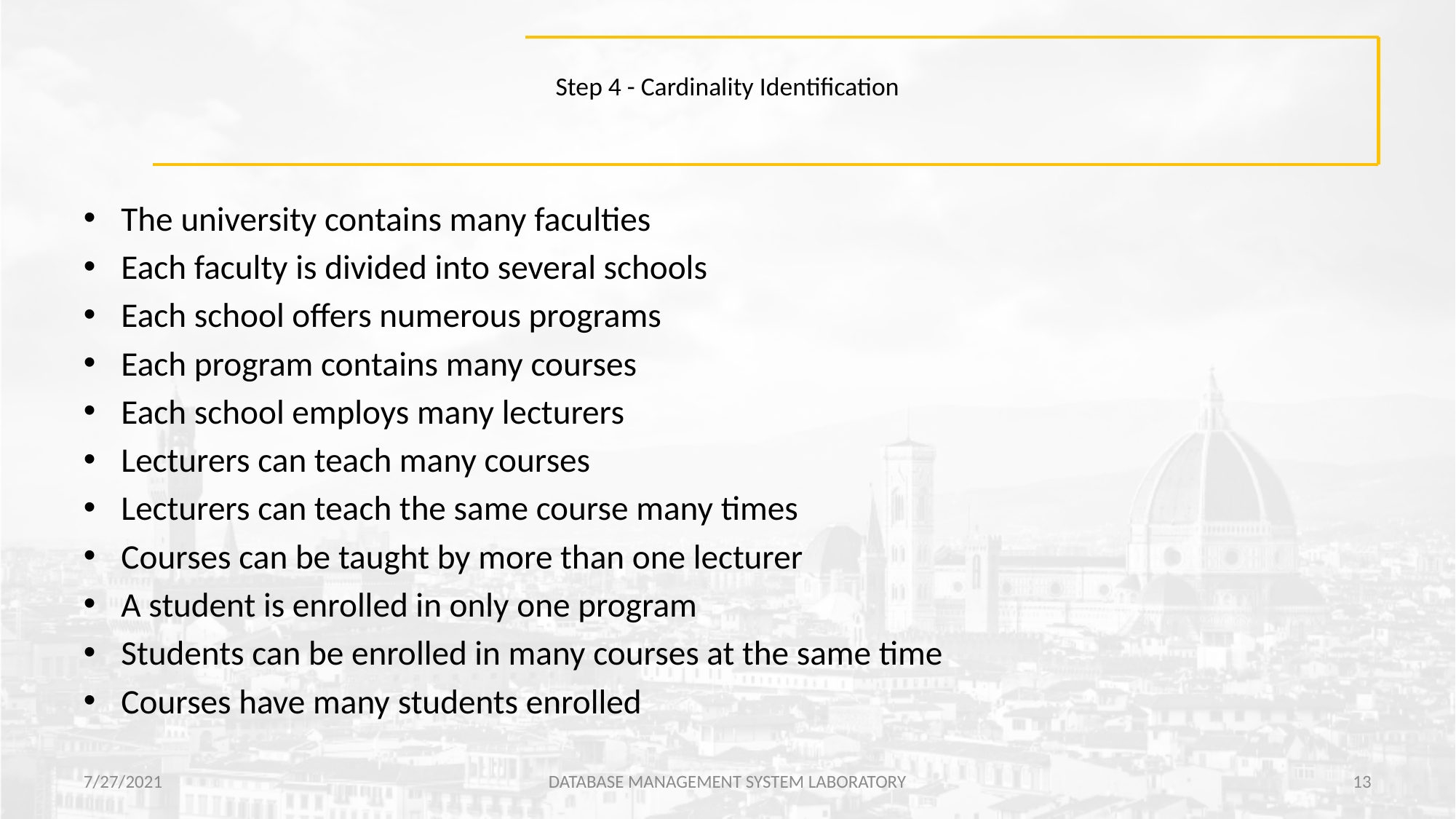

# Step 4 - Cardinality Identification
The university contains many faculties
Each faculty is divided into several schools
Each school offers numerous programs
Each program contains many courses
Each school employs many lecturers
Lecturers can teach many courses
Lecturers can teach the same course many times
Courses can be taught by more than one lecturer
A student is enrolled in only one program
Students can be enrolled in many courses at the same time
Courses have many students enrolled

7/27/2021
DATABASE MANAGEMENT SYSTEM LABORATORY
13